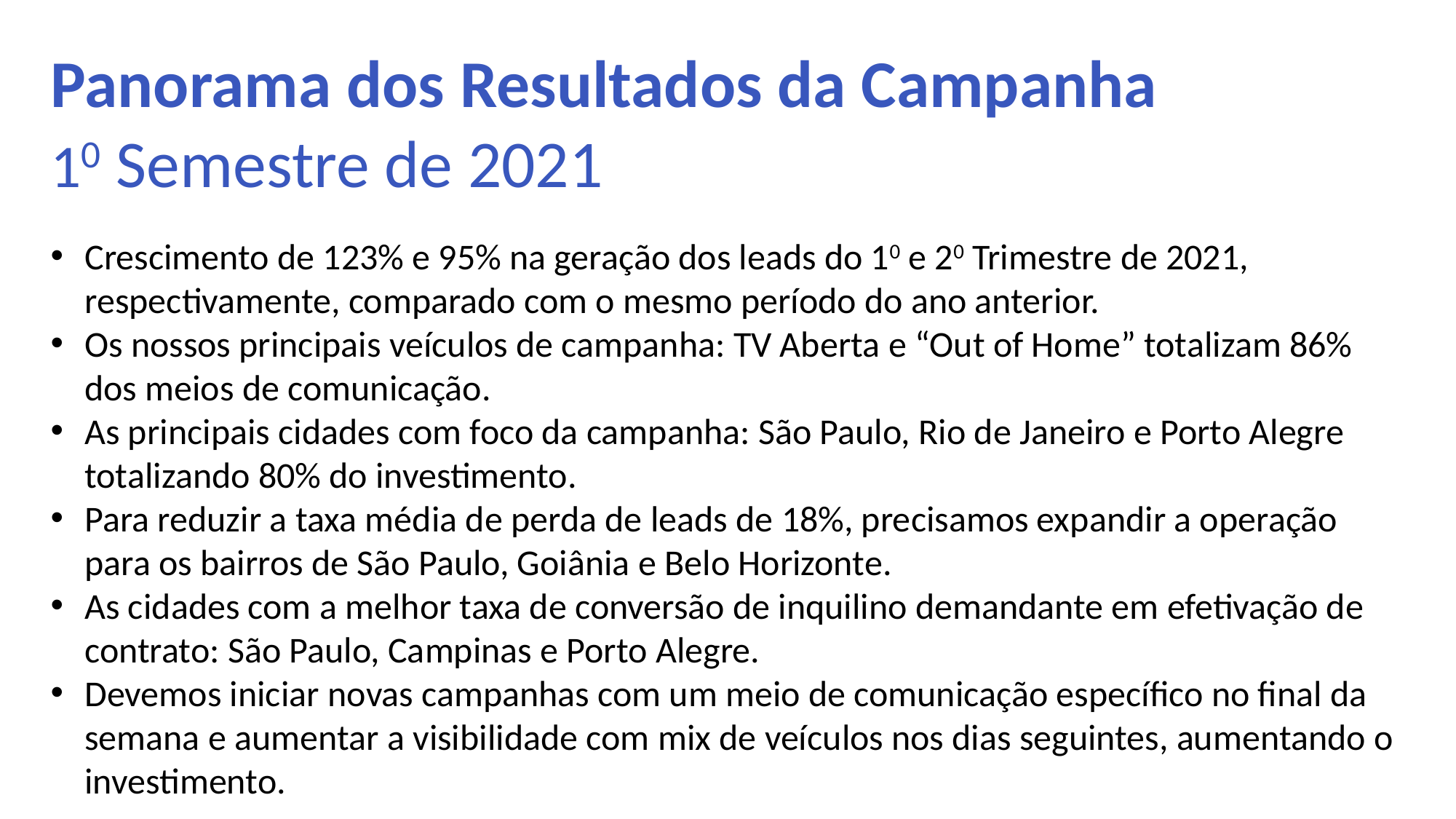

Panorama dos Resultados da Campanha
10 Semestre de 2021
Crescimento de 123% e 95% na geração dos leads do 10 e 20 Trimestre de 2021, respectivamente, comparado com o mesmo período do ano anterior.
Os nossos principais veículos de campanha: TV Aberta e “Out of Home” totalizam 86% dos meios de comunicação.
As principais cidades com foco da campanha: São Paulo, Rio de Janeiro e Porto Alegre totalizando 80% do investimento.
Para reduzir a taxa média de perda de leads de 18%, precisamos expandir a operação para os bairros de São Paulo, Goiânia e Belo Horizonte.
As cidades com a melhor taxa de conversão de inquilino demandante em efetivação de contrato: São Paulo, Campinas e Porto Alegre.
Devemos iniciar novas campanhas com um meio de comunicação específico no final da semana e aumentar a visibilidade com mix de veículos nos dias seguintes, aumentando o investimento.

O que é ?
O relatório de performance das campanhas de marketing aplicadas nas cidades do Brasil durante o período de 21/02/21 até 29/05/21.